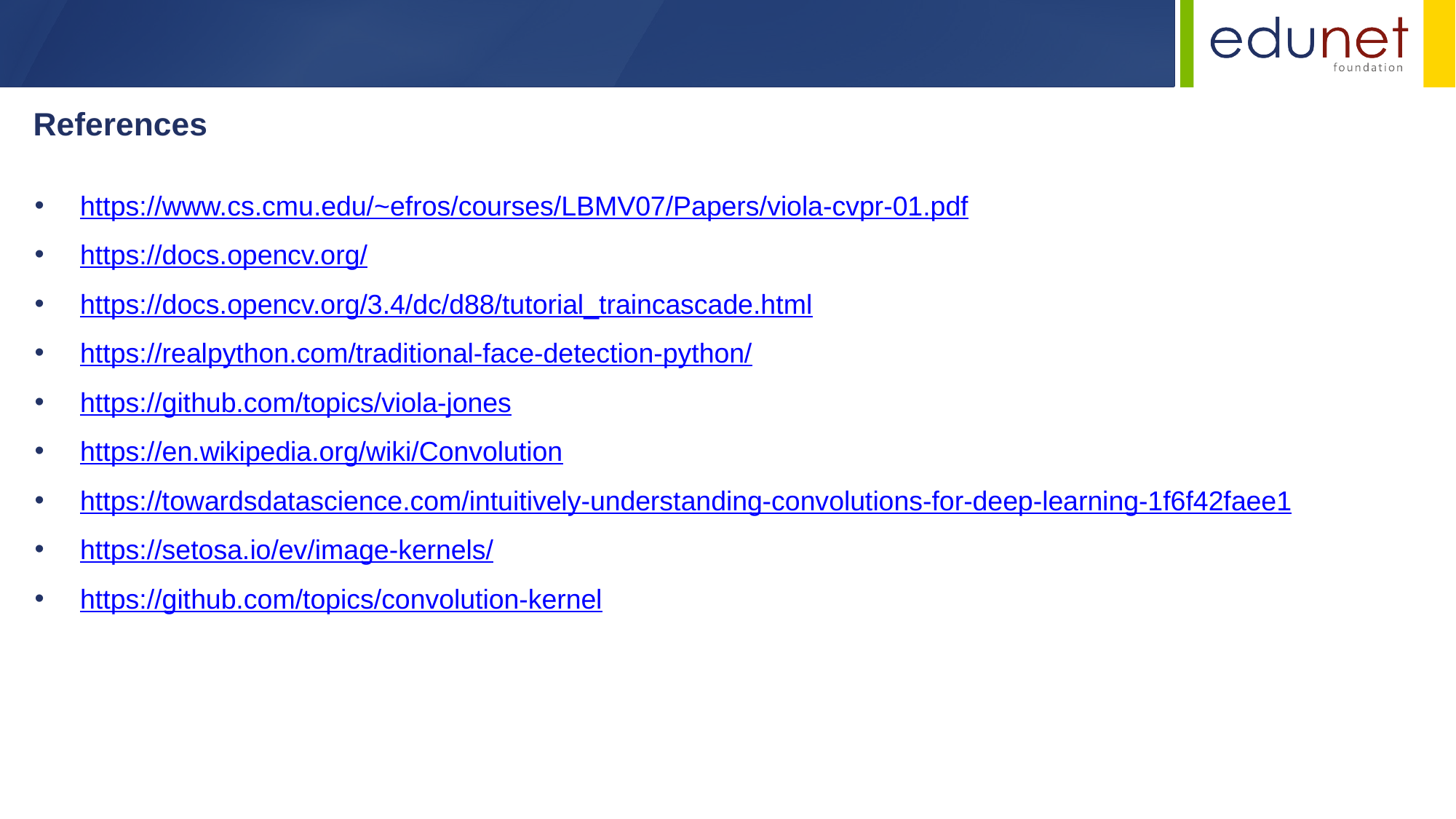

References
https://www.cs.cmu.edu/~efros/courses/LBMV07/Papers/viola-cvpr-01.pdf
https://docs.opencv.org/
https://docs.opencv.org/3.4/dc/d88/tutorial_traincascade.html
https://realpython.com/traditional-face-detection-python/
https://github.com/topics/viola-jones
https://en.wikipedia.org/wiki/Convolution
https://towardsdatascience.com/intuitively-understanding-convolutions-for-deep-learning-1f6f42faee1
https://setosa.io/ev/image-kernels/
https://github.com/topics/convolution-kernel